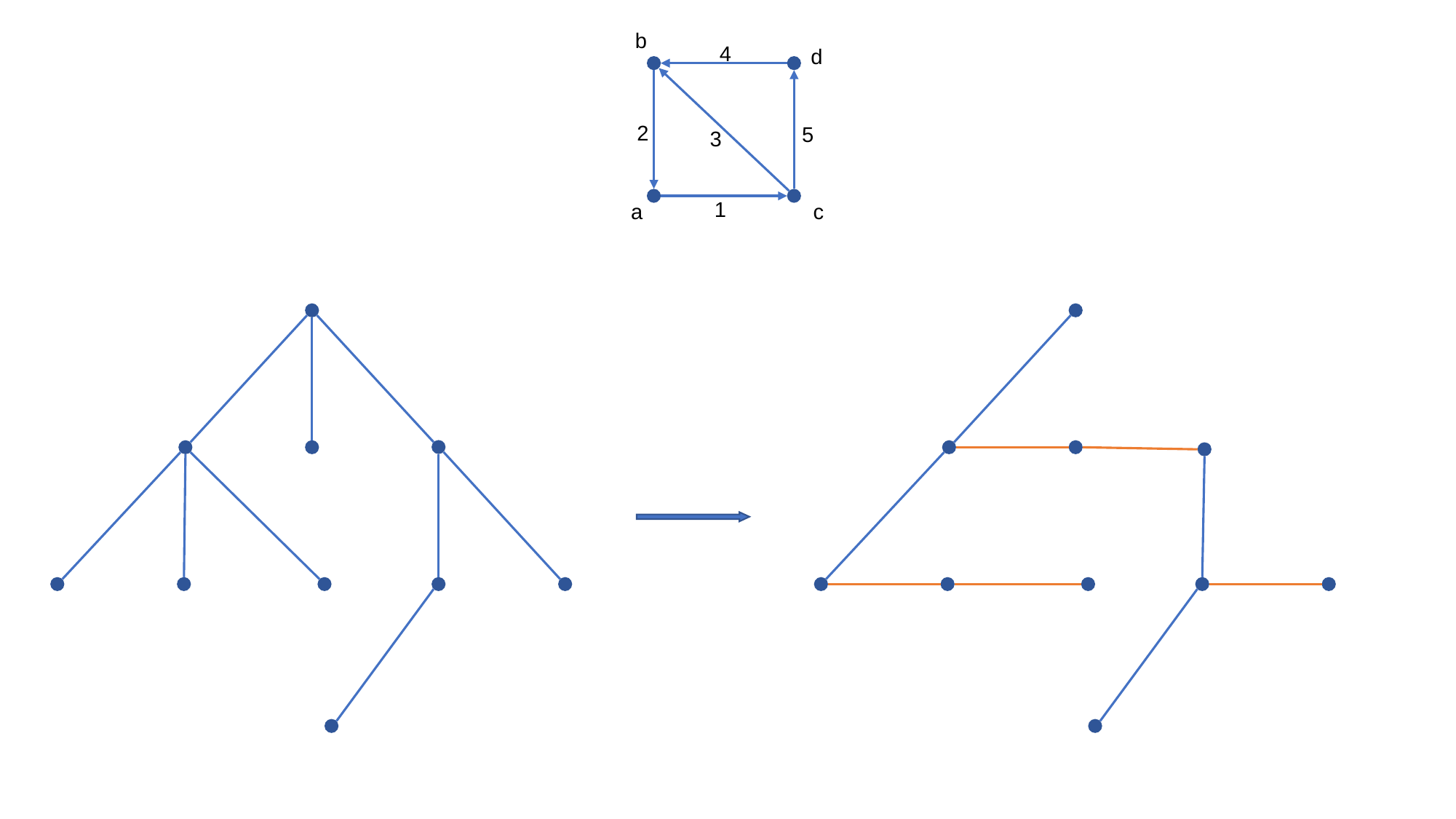

b
4
d

2
5
3

1
c
a